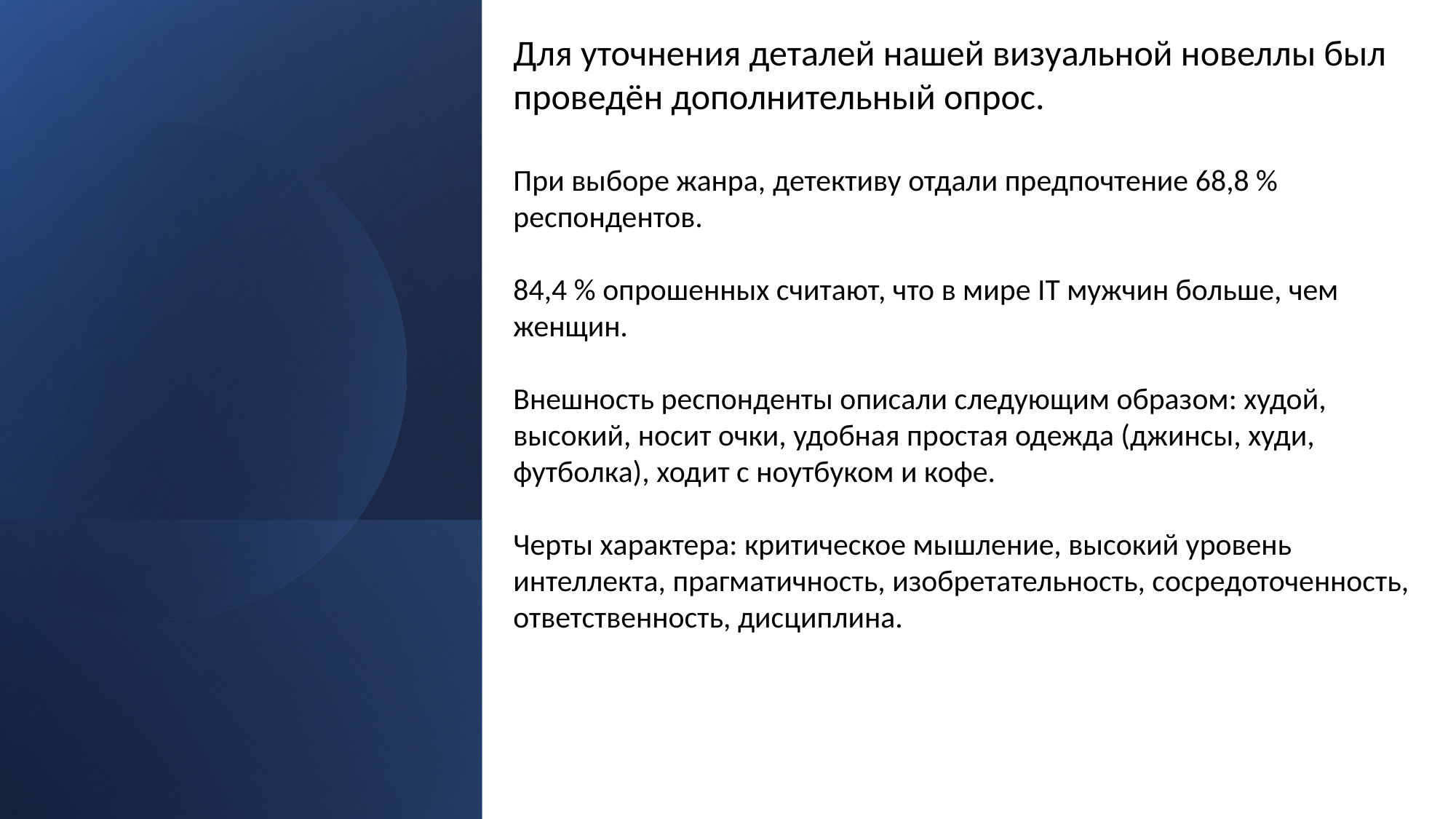

Для уточнения деталей нашей визуальной новеллы был проведён дополнительный опрос.

При выборе жанра, детективу отдали предпочтение 68,8 % респондентов.

84,4 % опрошенных считают, что в мире IT мужчин больше, чем женщин.

Внешность респонденты описали следующим образом: худой, высокий, носит очки, удобная простая одежда (джинсы, худи, футболка), ходит с ноутбуком и кофе.

Черты характера: критическое мышление, высокий уровень интеллекта, прагматичность, изобретательность, сосредоточенность, ответственность, дисциплина.